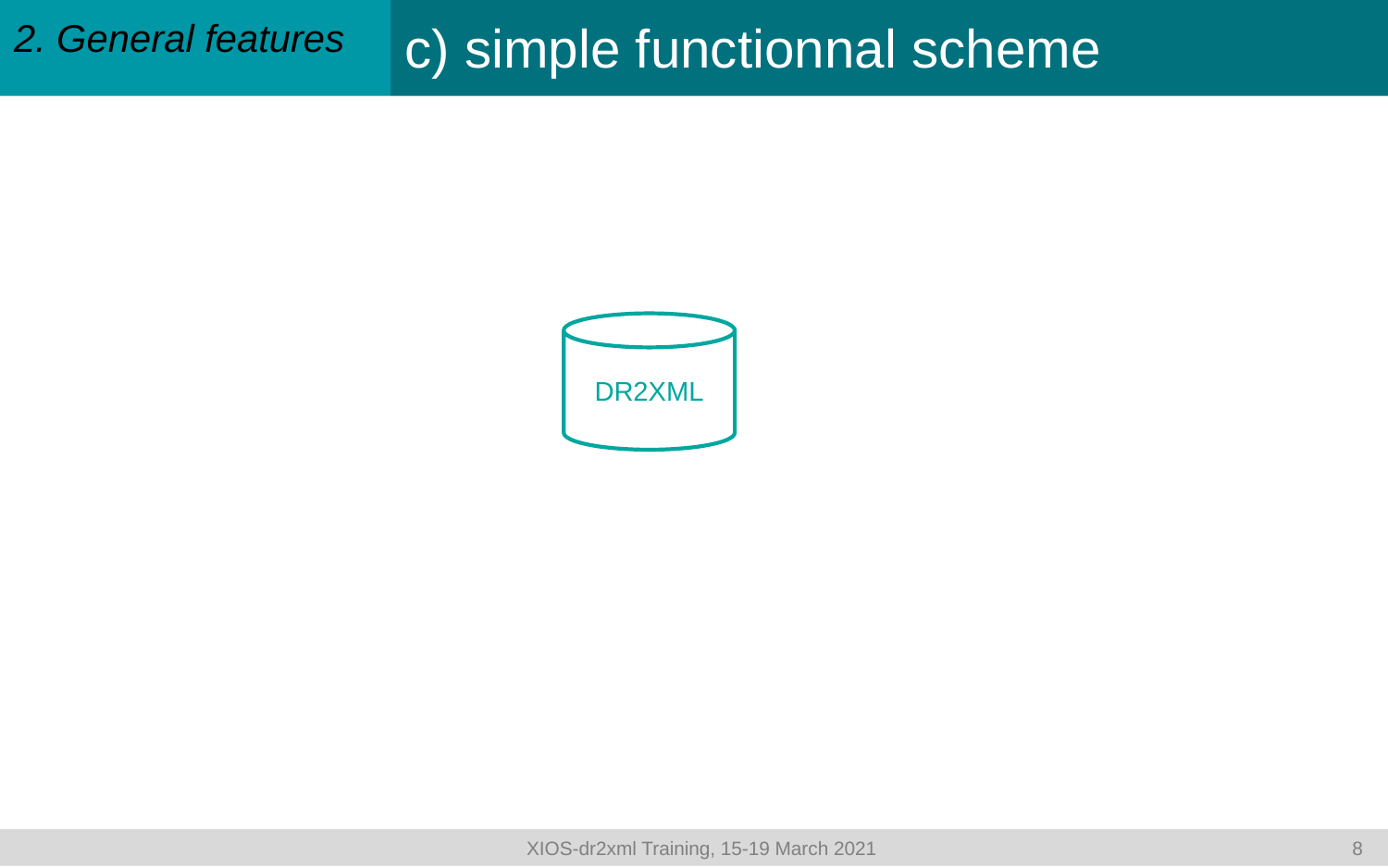

# c) simple functionnal scheme
2. General features
DR2XML
	XIOS-dr2xml Training, 15-19 March 2021	8